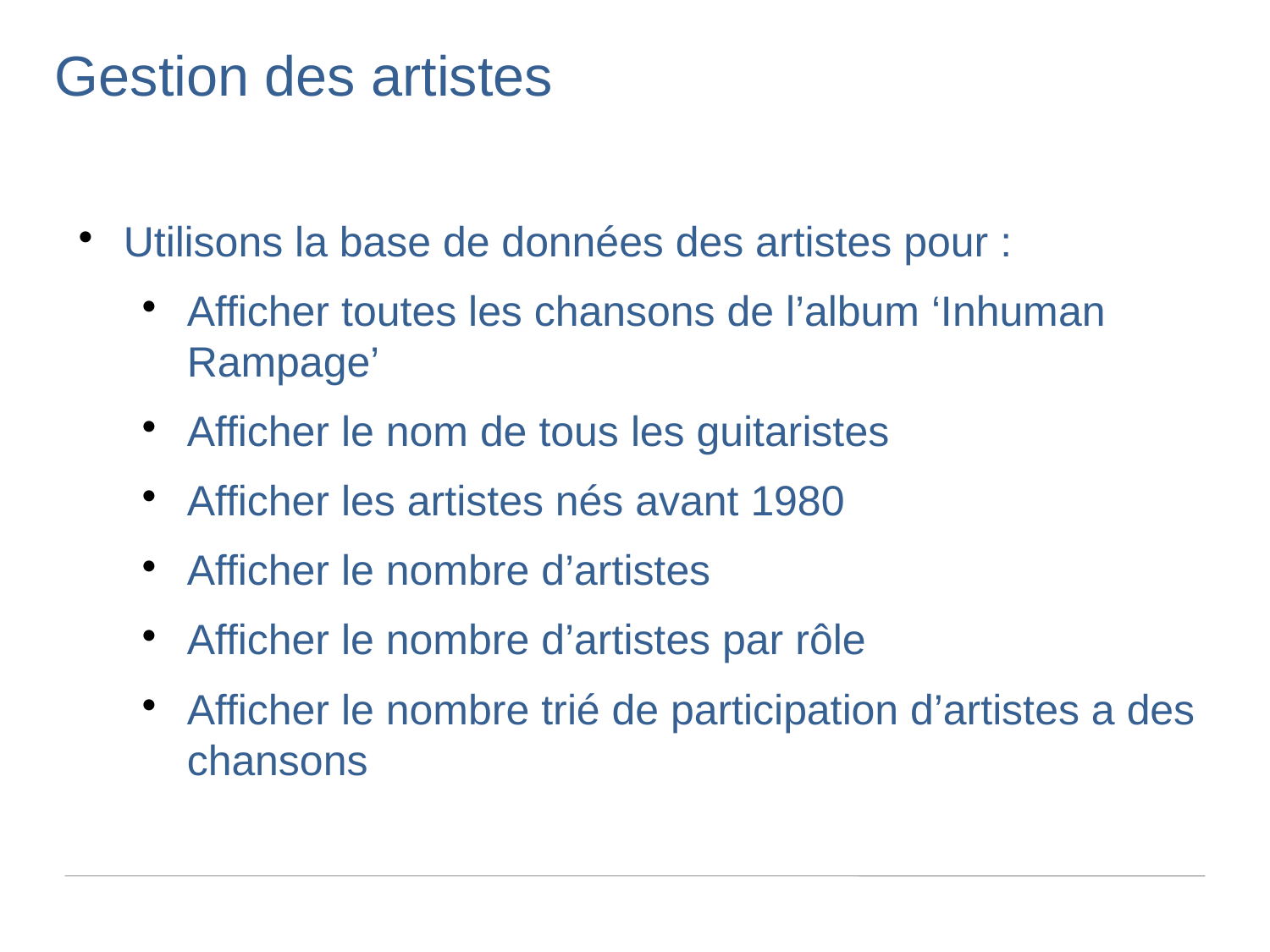

Gestion des artistes

Utilisons la base de données des artistes pour :
Afficher toutes les chansons de l’album ‘Inhuman Rampage’
Afficher le nom de tous les guitaristes
Afficher les artistes nés avant 1980
Afficher le nombre d’artistes
Afficher le nombre d’artistes par rôle
Afficher le nombre trié de participation d’artistes a des chansons